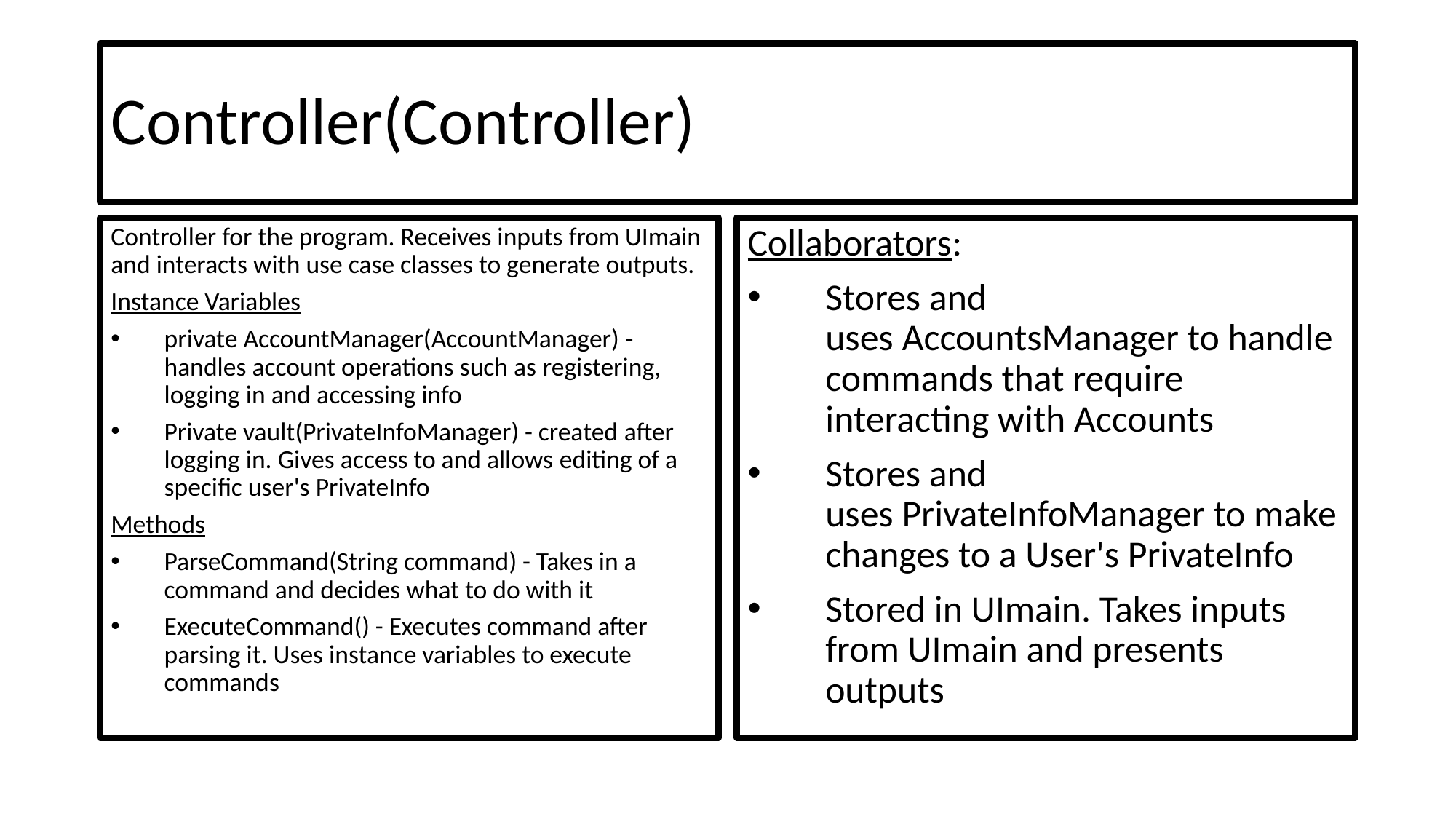

# Controller(Controller)
Controller for the program. Receives inputs from UImain and interacts with use case classes to generate outputs.
Instance Variables
private AccountManager(AccountManager) - handles account operations such as registering, logging in and accessing info
Private vault(PrivateInfoManager) - created after logging in. Gives access to and allows editing of a specific user's PrivateInfo
Methods
ParseCommand(String command) - Takes in a command and decides what to do with it
ExecuteCommand() - Executes command after parsing it. Uses instance variables to execute commands
Collaborators:
Stores and uses AccountsManager to handle commands that require interacting with Accounts
Stores and uses PrivateInfoManager to make changes to a User's PrivateInfo
Stored in UImain. Takes inputs from UImain and presents outputs